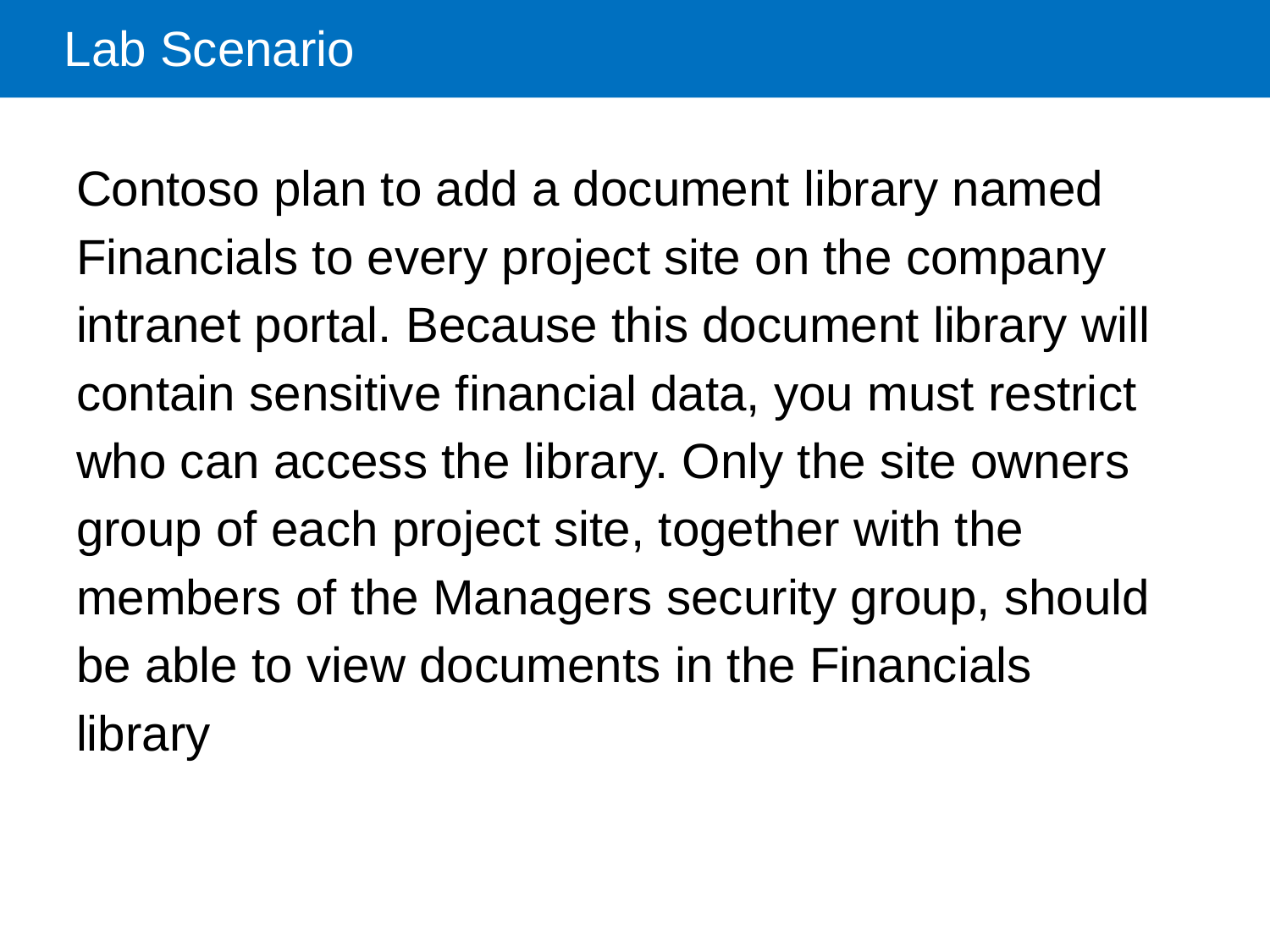

# Lab Scenario
Contoso plan to add a document library named Financials to every project site on the company intranet portal. Because this document library will contain sensitive financial data, you must restrict who can access the library. Only the site owners group of each project site, together with the members of the Managers security group, should be able to view documents in the Financials library